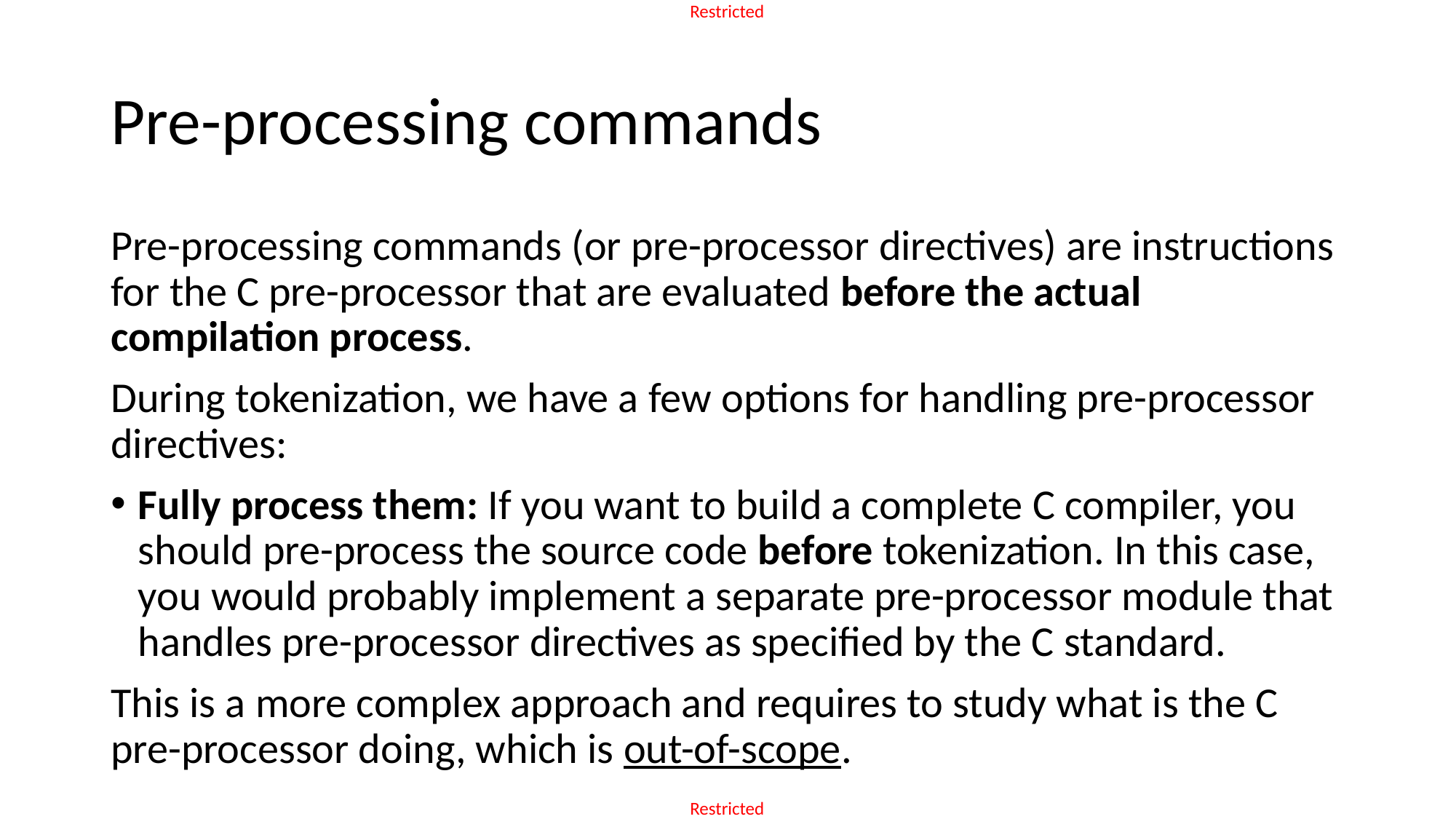

# Pre-processing commands
Pre-processing commands (or pre-processor directives) are instructions for the C pre-processor that are evaluated before the actual compilation process.
During tokenization, we have a few options for handling pre-processor directives:
Fully process them: If you want to build a complete C compiler, you should pre-process the source code before tokenization. In this case, you would probably implement a separate pre-processor module that handles pre-processor directives as specified by the C standard.
This is a more complex approach and requires to study what is the C pre-processor doing, which is out-of-scope.